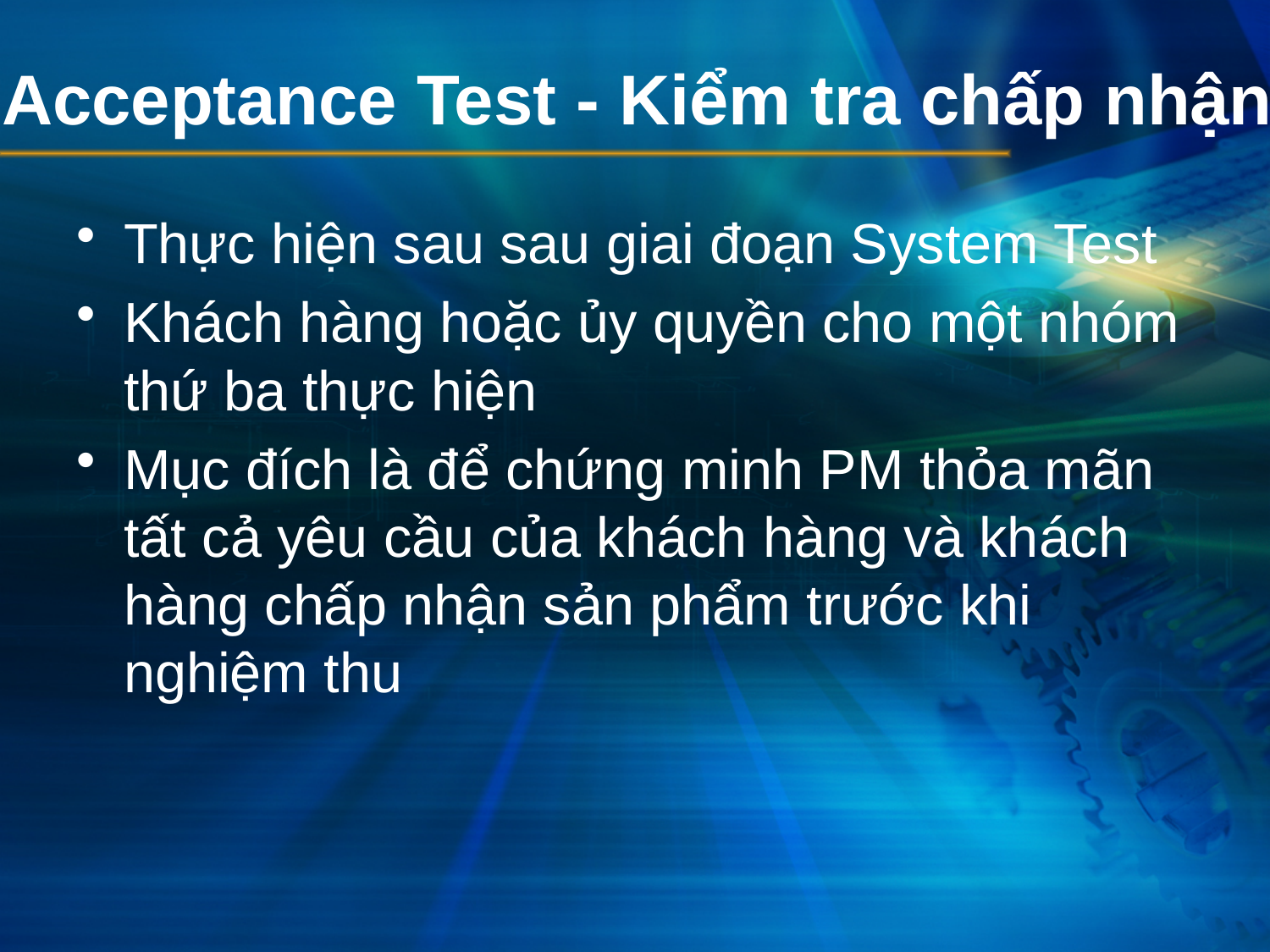

# Acceptance Test - Kiểm tra chấp nhận
Thực hiện sau sau giai đoạn System Test
Khách hàng hoặc ủy quyền cho một nhóm thứ ba thực hiện
Mục đích là để chứng minh PM thỏa mãn tất cả yêu cầu của khách hàng và khách hàng chấp nhận sản phẩm trước khi nghiệm thu